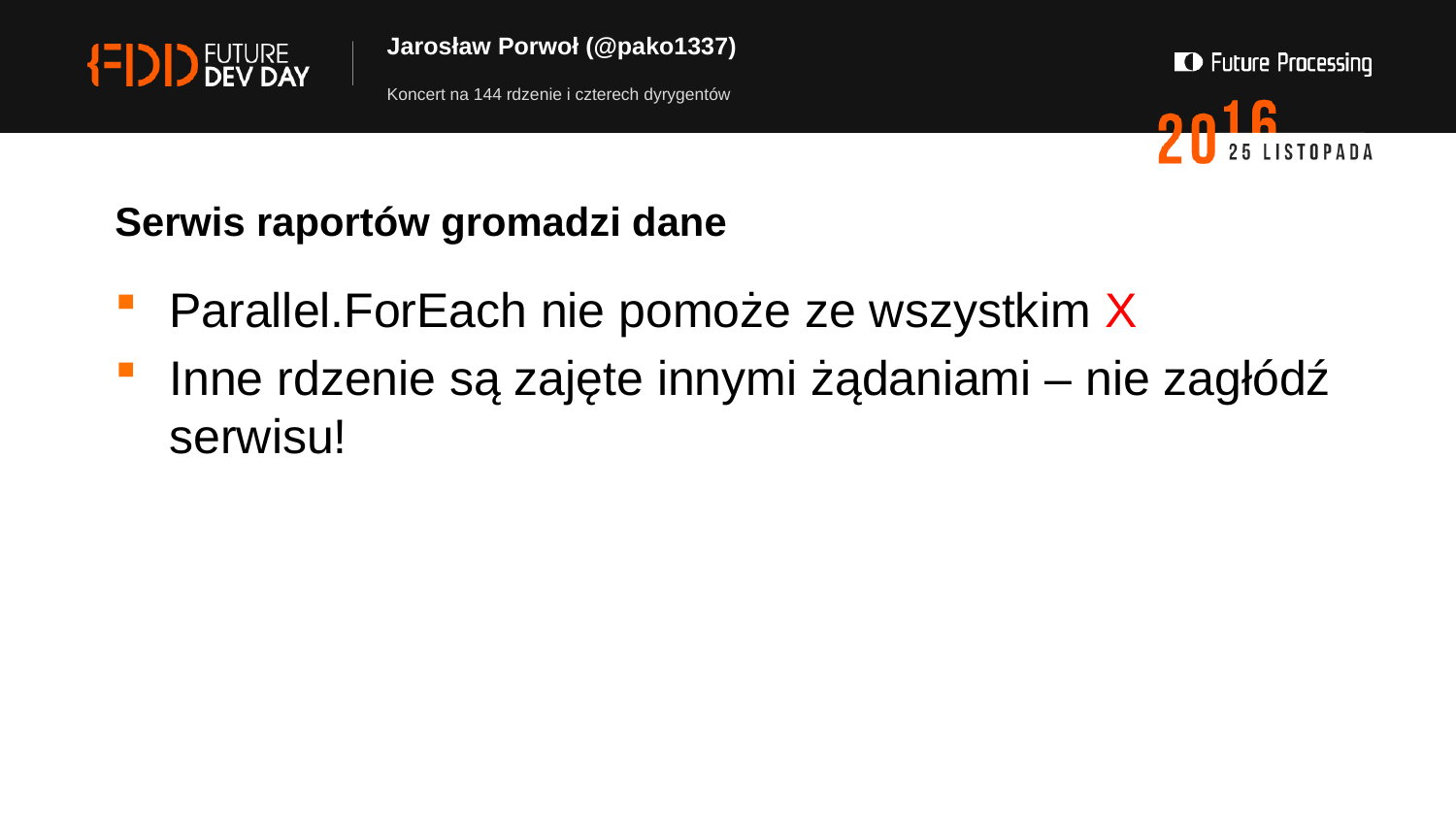

# Jarosław Porwoł (@pako1337)
Koncert na 144 rdzenie i czterech dyrygentów

Serwis raportów gromadzi dane
Parallel.ForEach nie pomoże ze wszystkim X
Inne rdzenie są zajęte innymi żądaniami – nie zagłódź serwisu!